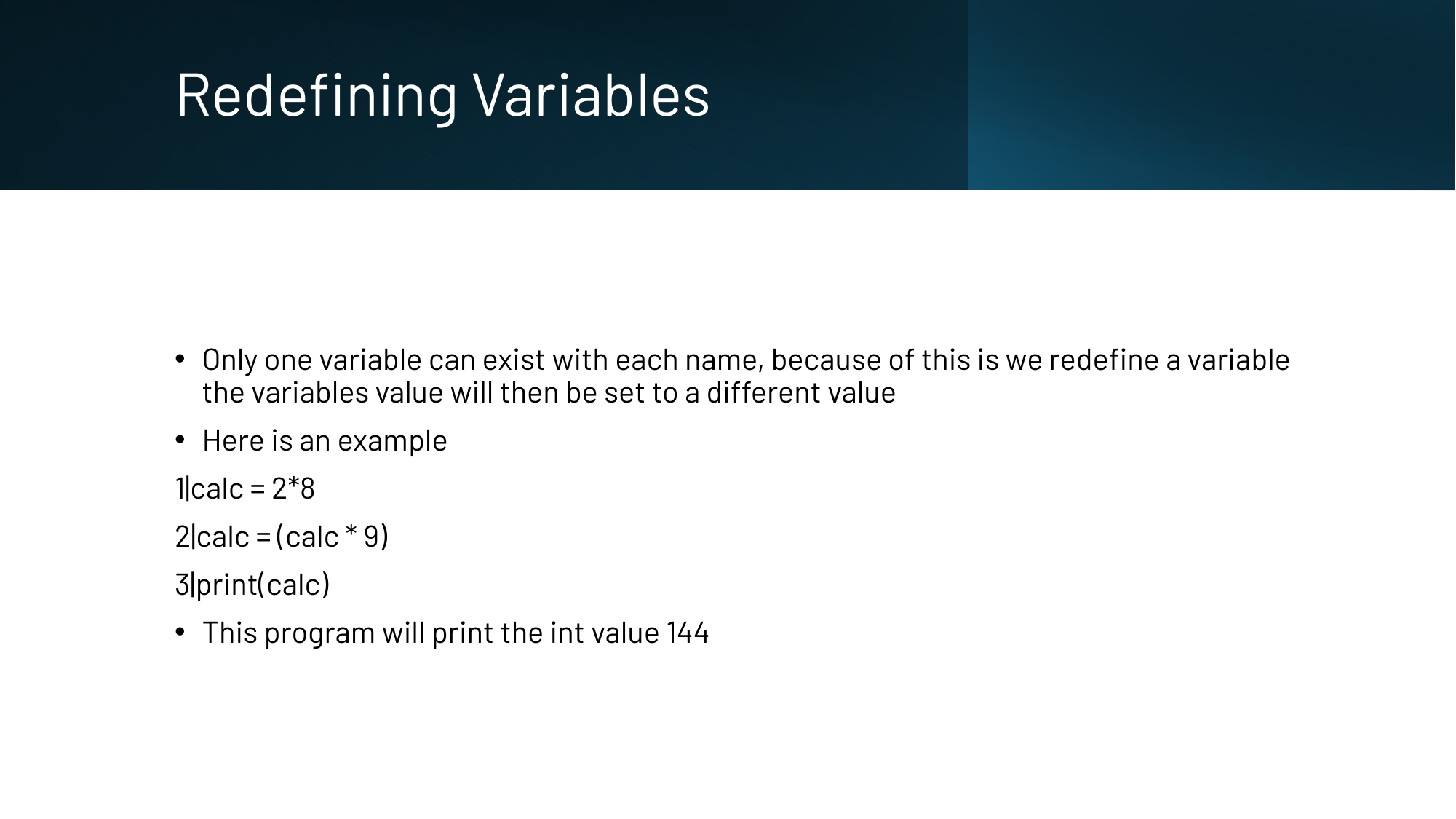

# Redefining Variables
Only one variable can exist with each name, because of this is we redefine a variable the variables value will then be set to a different value
Here is an example
1|calc = 2*8
2|calc = (calc * 9)
3|print(calc)
This program will print the int value 144